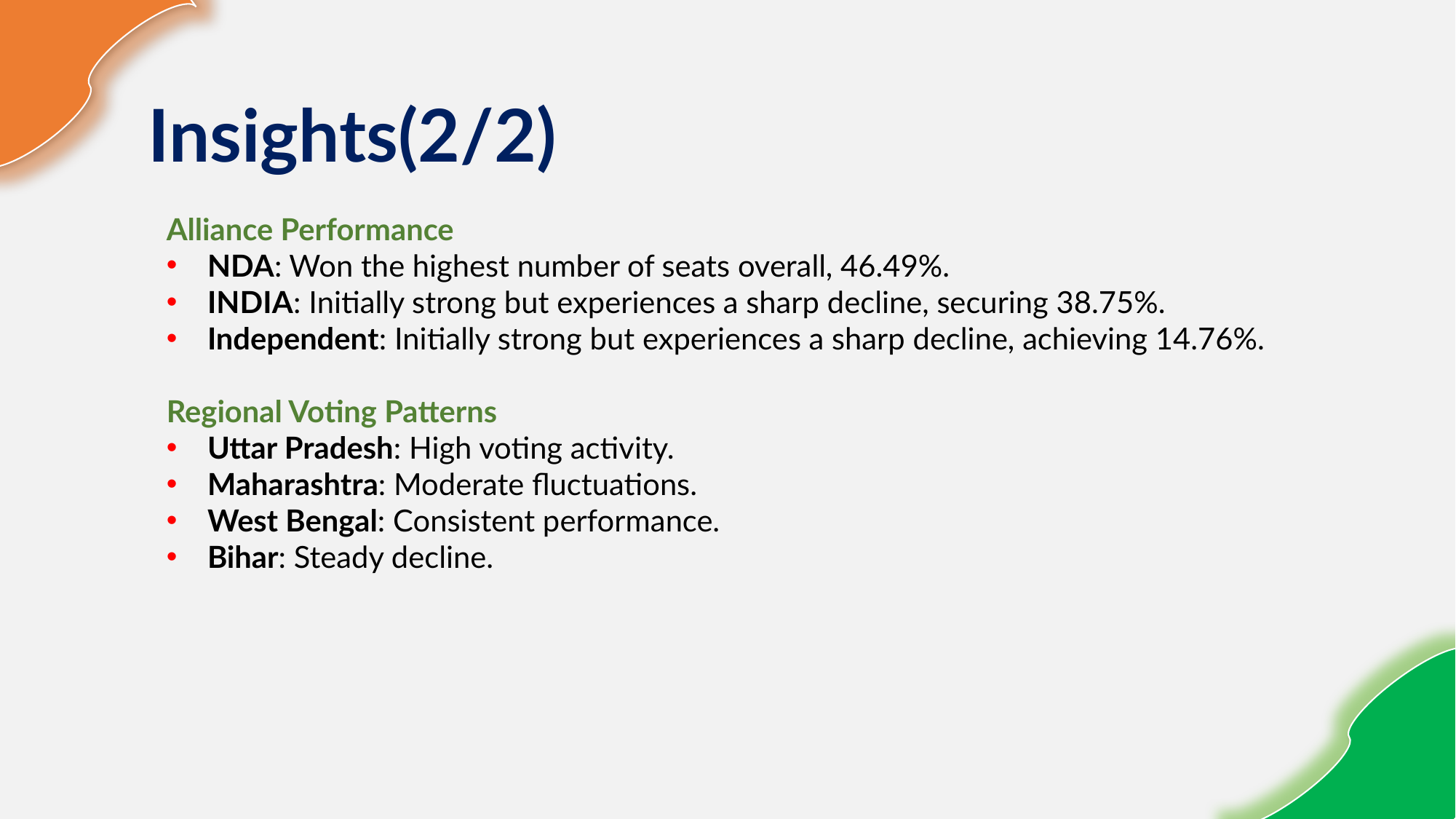

# Insights(2/2)
Alliance Performance
NDA: Won the highest number of seats overall, 46.49%.
INDIA: Initially strong but experiences a sharp decline, securing 38.75%.
Independent: Initially strong but experiences a sharp decline, achieving 14.76%.

Regional Voting Patterns
Uttar Pradesh: High voting activity.
Maharashtra: Moderate fluctuations.
West Bengal: Consistent performance.
Bihar: Steady decline.